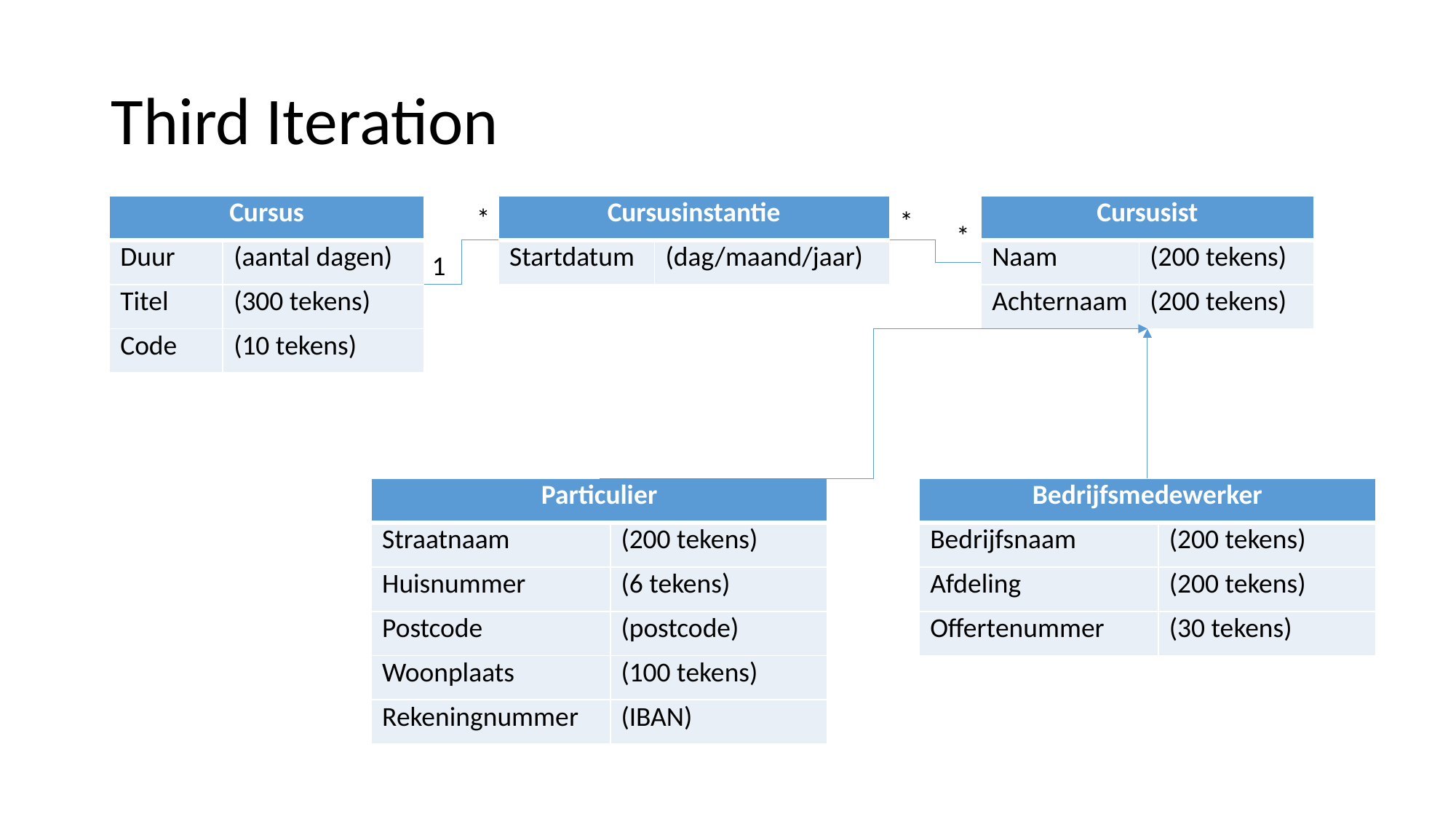

# Third Iteration
*
| Cursus |  |
| --- | --- |
| Duur | (aantal dagen) |
| Titel | (300 tekens) |
| Code | (10 tekens) |
| Cursusinstantie |  |
| --- | --- |
| Startdatum | (dag/maand/jaar) |
| Cursusist |  |
| --- | --- |
| Naam | (200 tekens) |
| Achternaam | (200 tekens) |
*
*
1
| Particulier |  |
| --- | --- |
| Straatnaam | (200 tekens) |
| Huisnummer | (6 tekens) |
| Postcode | (postcode) |
| Woonplaats | (100 tekens) |
| Rekeningnummer | (IBAN) |
| Bedrijfsmedewerker |  |
| --- | --- |
| Bedrijfsnaam | (200 tekens) |
| Afdeling | (200 tekens) |
| Offertenummer | (30 tekens) |